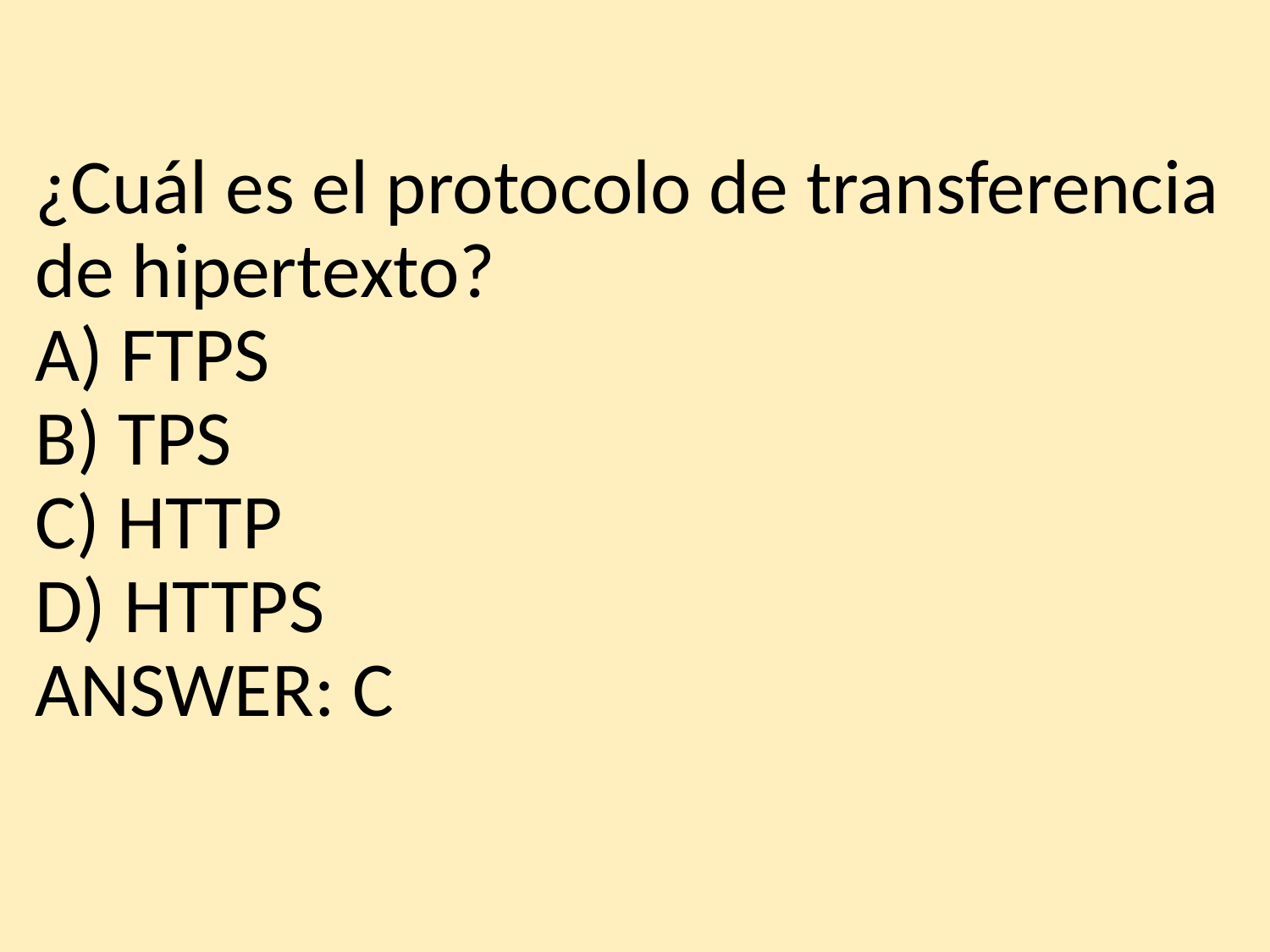

# ¿Cuál es el protocolo de transferencia de hipertexto? A) FTPS B) TPS C) HTTP D) HTTPS ANSWER: C